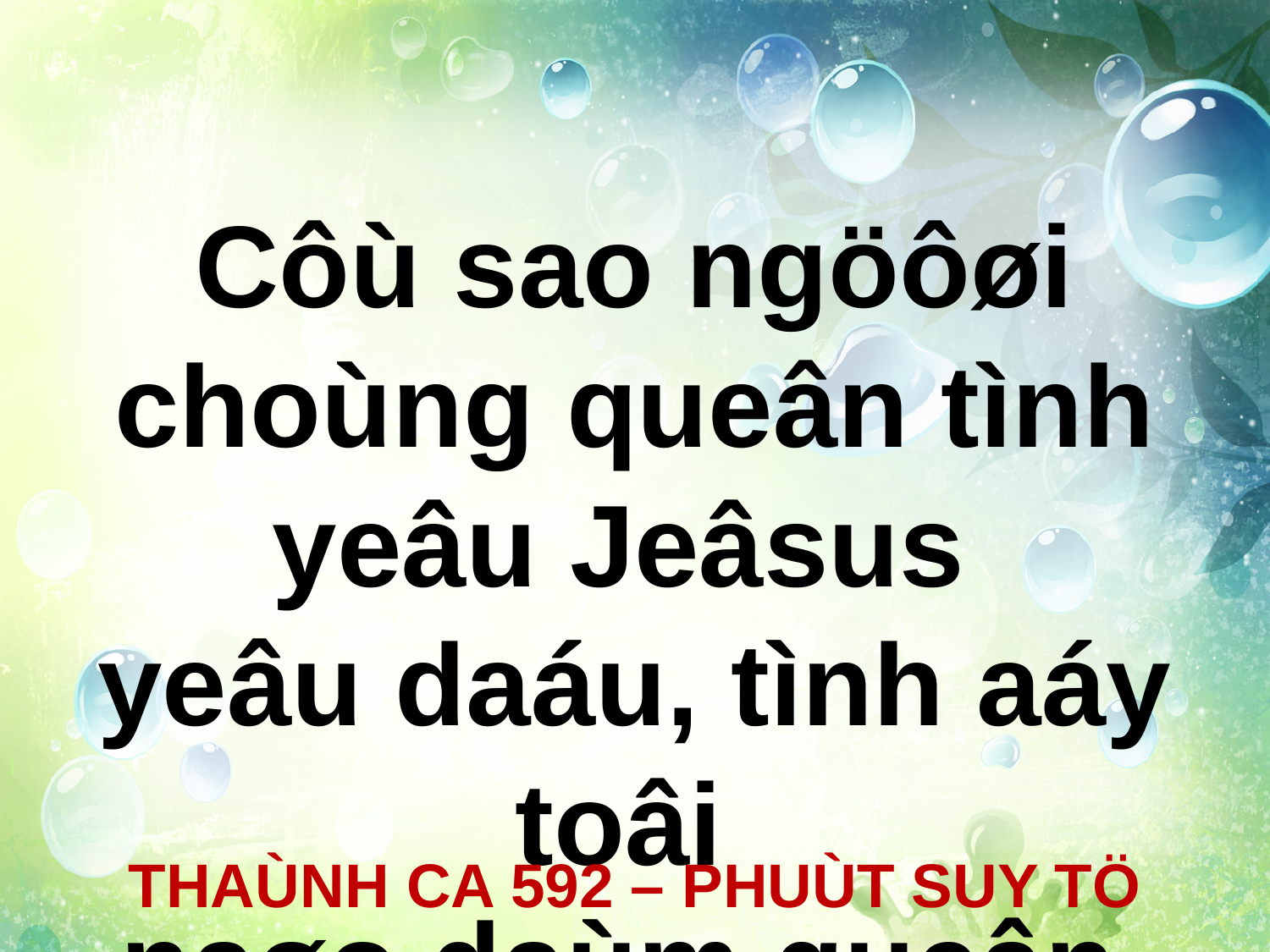

Côù sao ngöôøi choùng queân tình yeâu Jeâsus
yeâu daáu, tình aáy toâi
naøo daùm queân.
THAÙNH CA 592 – PHUÙT SUY TÖ